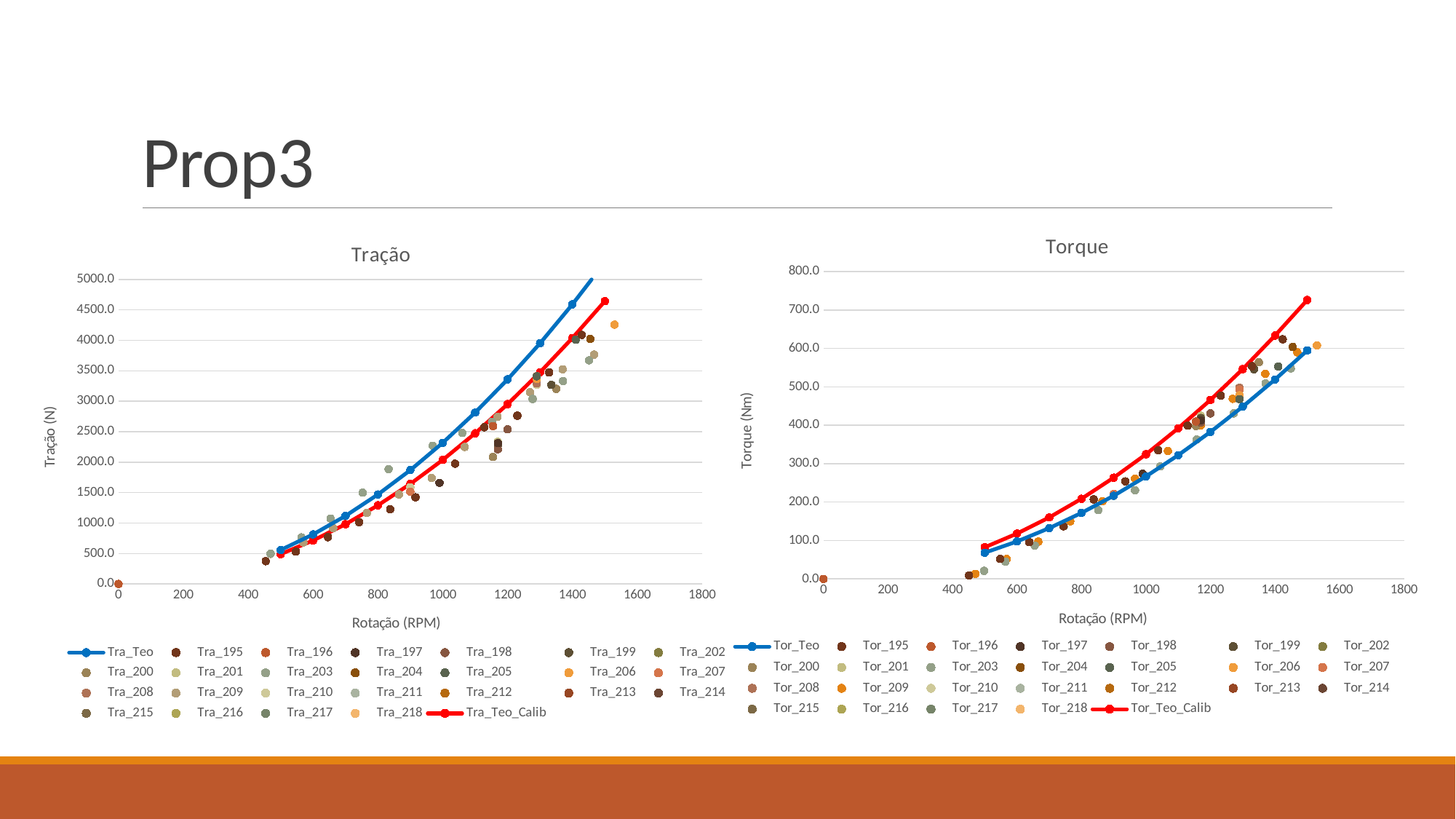

# Prop3

### Chart: Torque

| Category | Tor_Teo | Tor_195 | Tor_196 | Tor_197 | Tor_198 | Tor_199 | Tor_202 | Tor_200 | Tor_201 | Tor_203 | Tor_204 | Tor_205 | Tor_206 | Tor_207 | Tor_208 | Tor_209 | Tor_210 | Tor_211 | Tor_212 | Tor_213 | Tor_214 | Tor_215 | Tor_216 | Tor_217 | Tor_218 | Tor_Teo_Calib |
|---|---|---|---|---|---|---|---|---|---|---|---|---|---|---|---|---|---|---|---|---|---|---|---|---|---|---|

### Chart: Tração

| Category | Tra_Teo | Tra_195 | Tra_196 | Tra_197 | Tra_198 | Tra_199 | Tra_202 | Tra_200 | Tra_201 | Tra_203 | Tra_204 | Tra_205 | Tra_206 | Tra_207 | Tra_208 | Tra_209 | Tra_210 | Tra_211 | Tra_212 | Tra_213 | Tra_214 | Tra_215 | Tra_216 | Tra_217 | Tra_218 | Tra_Teo_Calib |
|---|---|---|---|---|---|---|---|---|---|---|---|---|---|---|---|---|---|---|---|---|---|---|---|---|---|---|